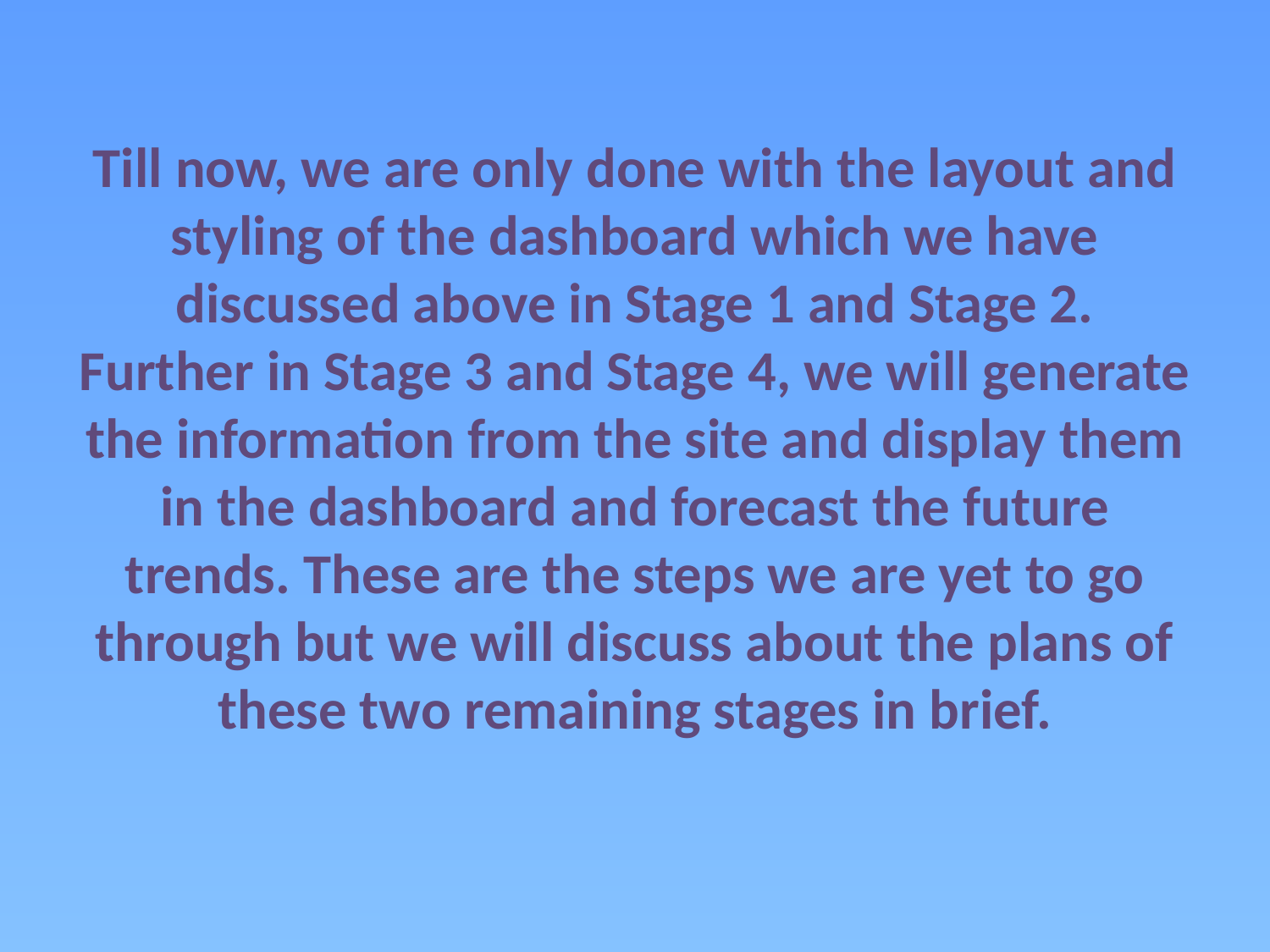

# Till now, we are only done with the layout and styling of the dashboard which we have discussed above in Stage 1 and Stage 2. Further in Stage 3 and Stage 4, we will generate the information from the site and display them in the dashboard and forecast the future trends. These are the steps we are yet to go through but we will discuss about the plans of these two remaining stages in brief.